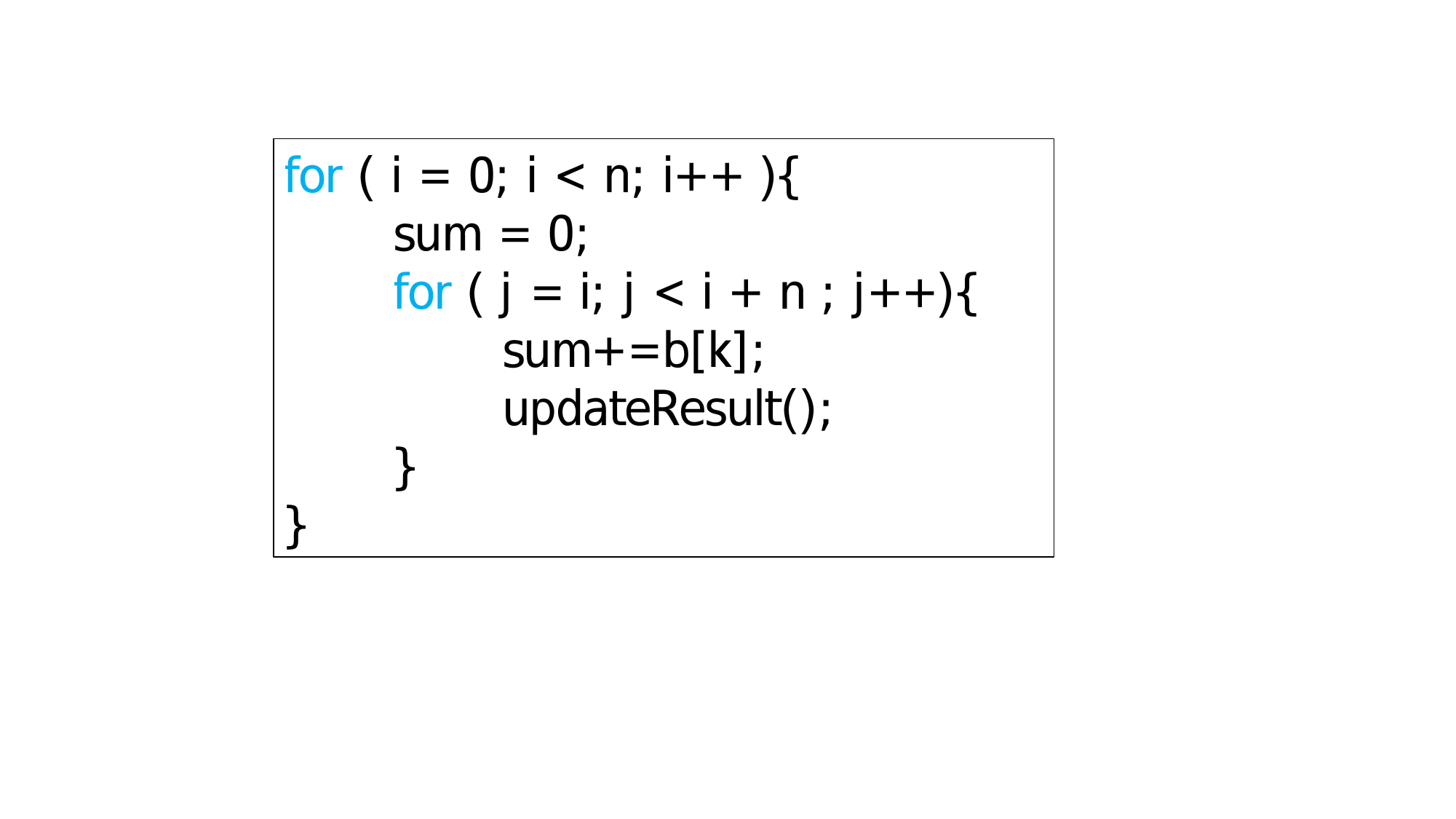

for ( i = 0; i < n; i++ ){
	sum = 0;
	for ( j = i; j < i + n ; j++){
		sum+=b[k];
		updateResult();
	}
}